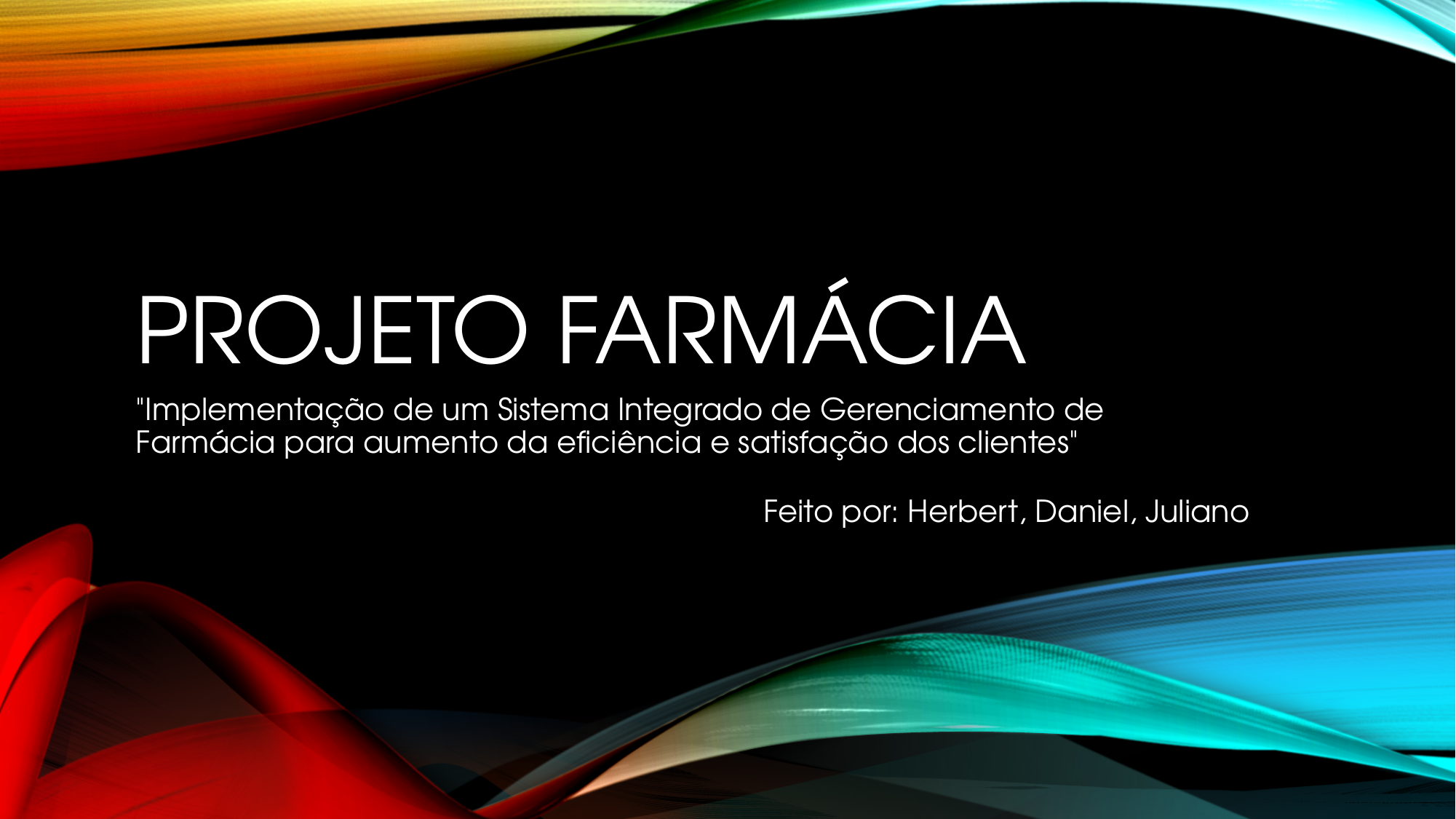

# Projeto farmácia
"Implementação de um Sistema Integrado de Gerenciamento de Farmácia para aumento da eficiência e satisfação dos clientes"
Feito por: Herbert, Daniel, Juliano